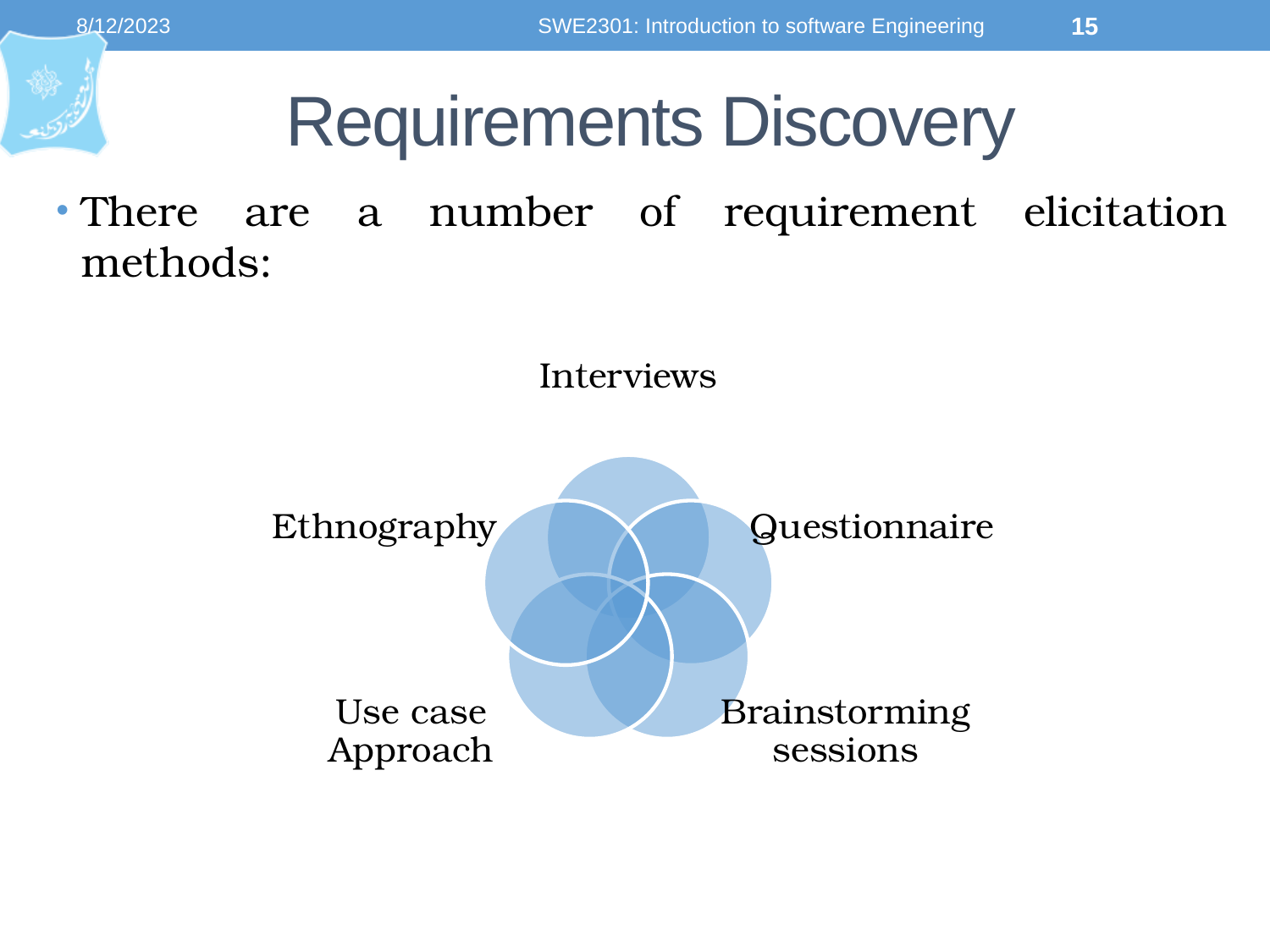

8/12/2023
SWE2301: Introduction to software Engineering
15
# Requirements Discovery
There are a number of requirement elicitation methods:

Interviews
Questionnaire
Brainstorming sessions
Use case Approach
Ethnography